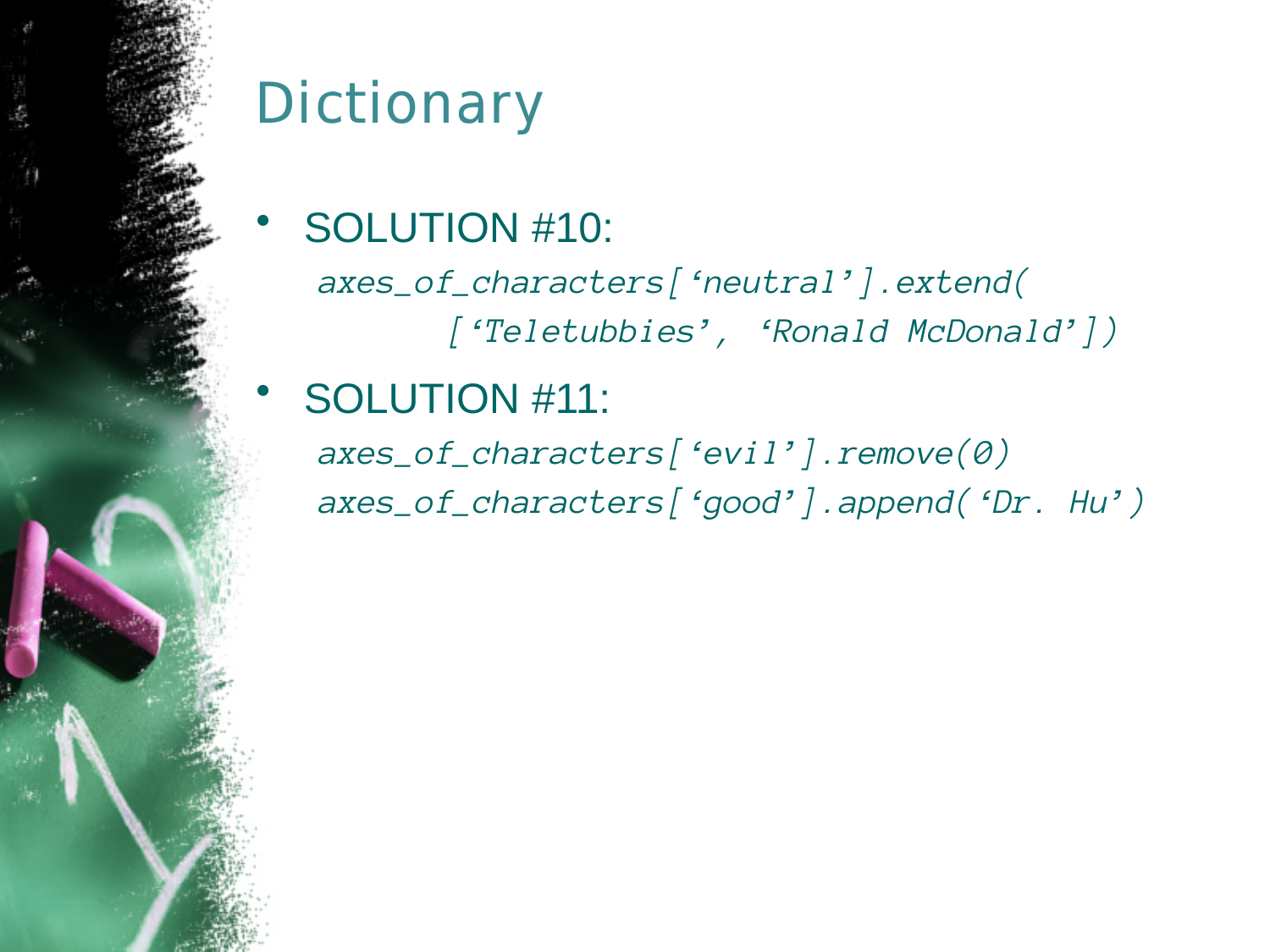

# Dictionary
SOLUTION #10:
axes_of_characters[‘neutral’].extend(
	[‘Teletubbies’, ‘Ronald McDonald’])
SOLUTION #11:
axes_of_characters[‘evil’].remove(0)
axes_of_characters[‘good’].append(‘Dr. Hu’)